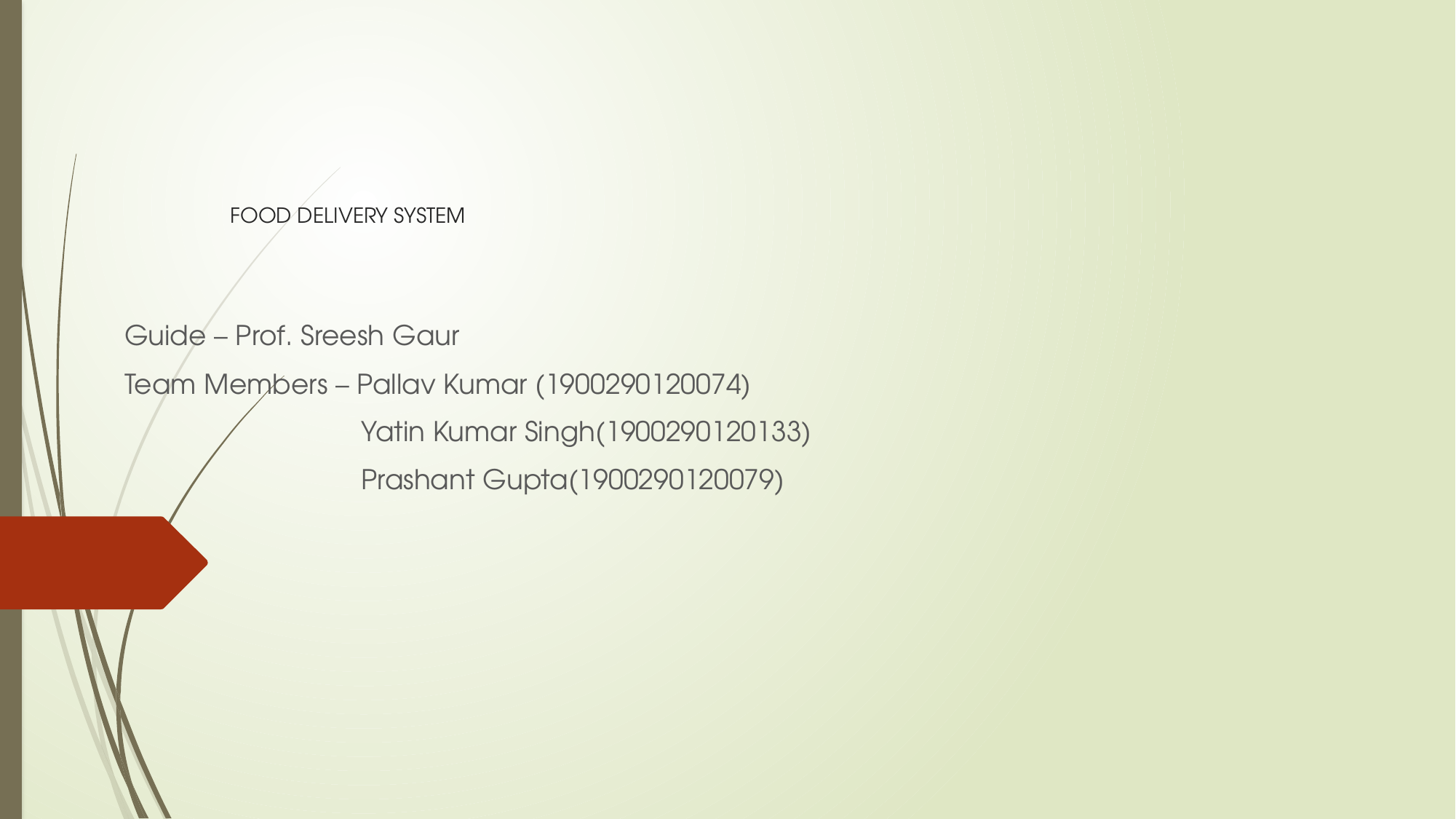

# FOOD DELIVERY SYSTEM
Guide – Prof. Sreesh Gaur
Team Members – Pallav Kumar (1900290120074)
                               Yatin Kumar Singh(1900290120133)
                               Prashant Gupta(1900290120079)